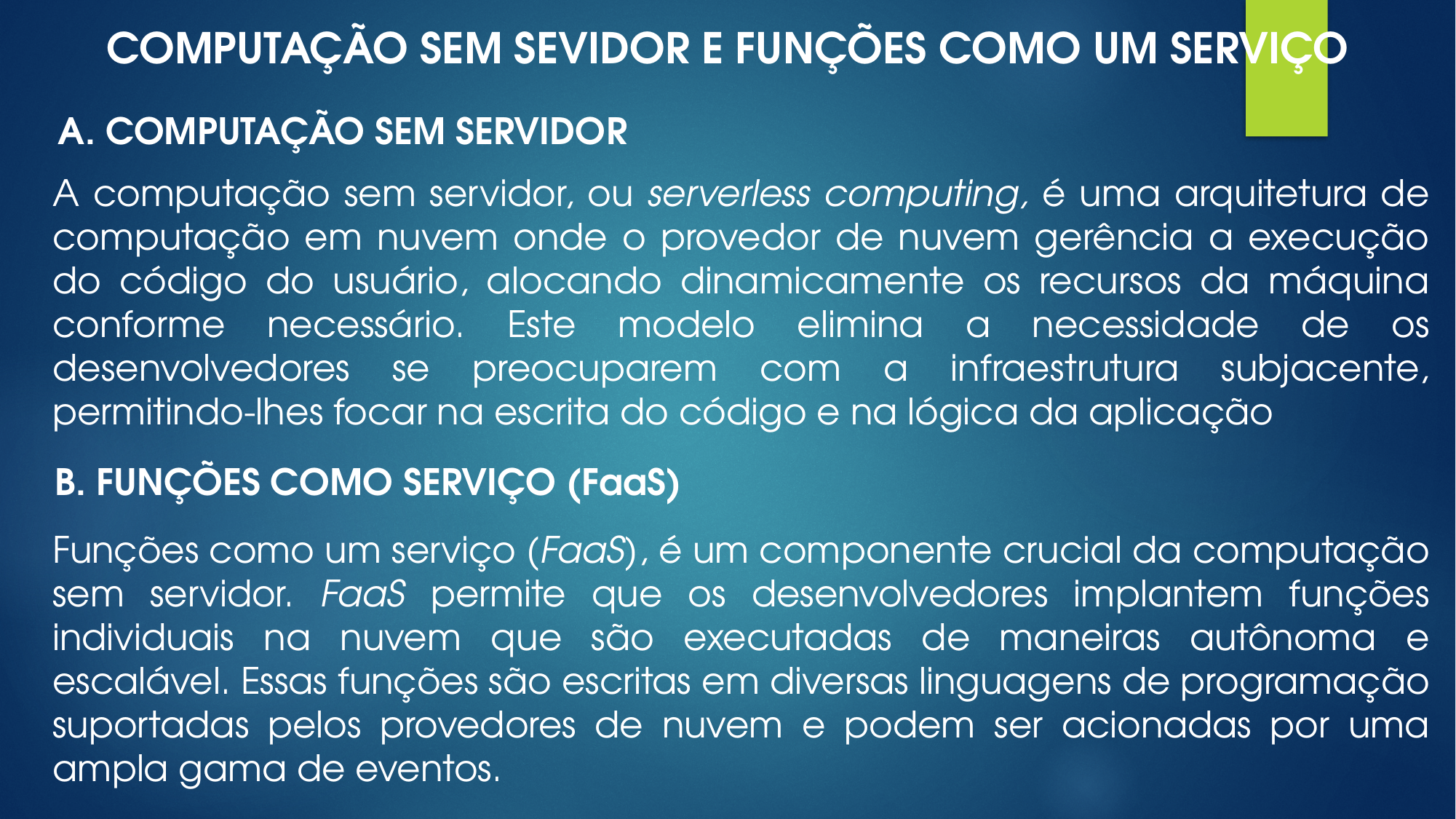

computação sem sevidor e funções como um serviço
A. COMPUTAÇÃO SEM SERVIDOR
A computação sem servidor, ou serverless computing, é uma arquitetura de computação em nuvem onde o provedor de nuvem gerência a execução do código do usuário, alocando dinamicamente os recursos da máquina conforme necessário. Este modelo elimina a necessidade de os desenvolvedores se preocuparem com a infraestrutura subjacente, permitindo-lhes focar na escrita do código e na lógica da aplicação
B. FUNÇÕES COMO SERVIÇO (FaaS)
Funções como um serviço (FaaS), é um componente crucial da computação sem servidor. FaaS permite que os desenvolvedores implantem funções individuais na nuvem que são executadas de maneiras autônoma e escalável. Essas funções são escritas em diversas linguagens de programação suportadas pelos provedores de nuvem e podem ser acionadas por uma ampla gama de eventos.